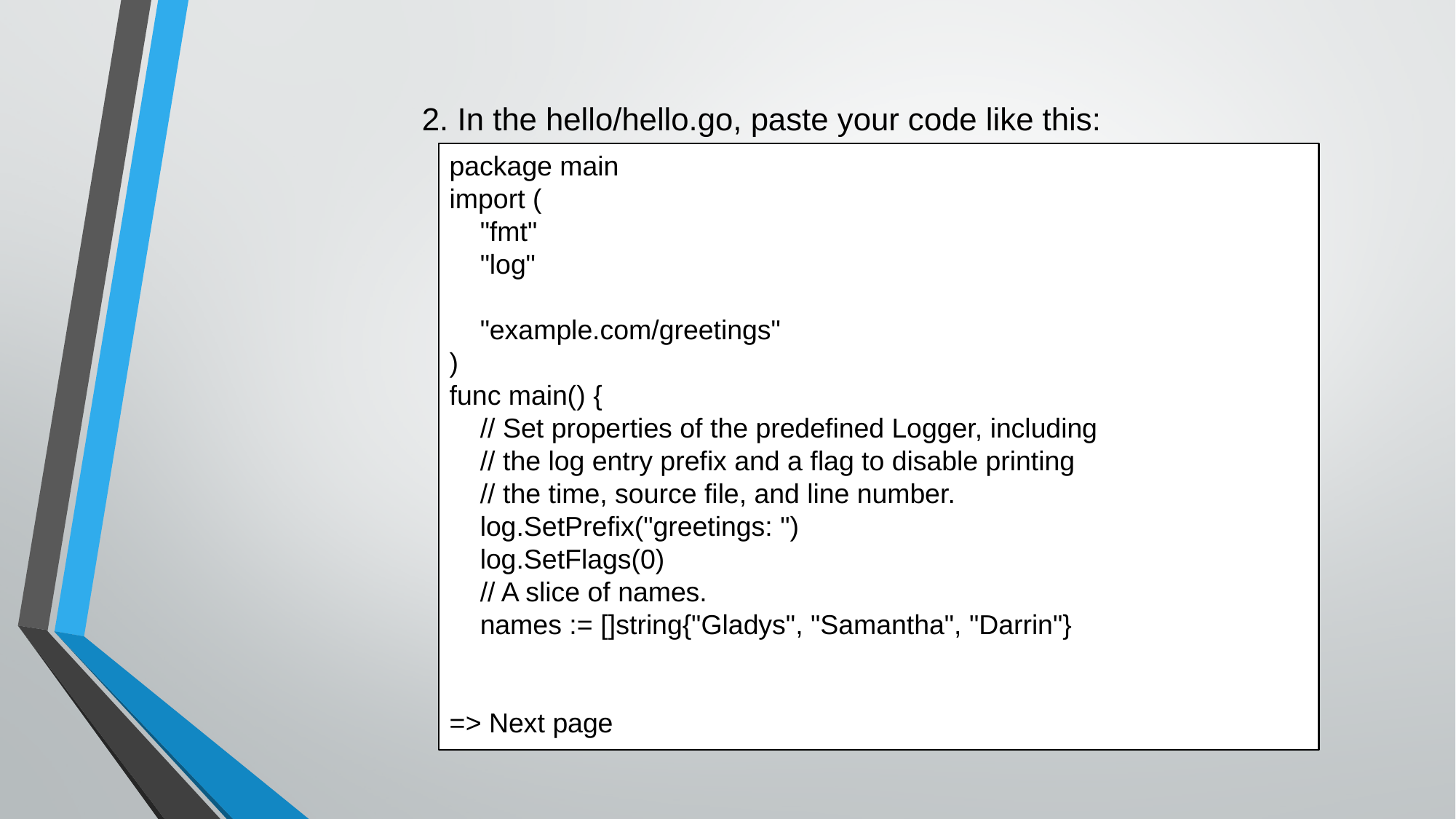

2. In the hello/hello.go, paste your code like this:

package main
import (
    "fmt"
    "log"

    "example.com/greetings"
)
func main() {
    // Set properties of the predefined Logger, including
    // the log entry prefix and a flag to disable printing
    // the time, source file, and line number.
    log.SetPrefix("greetings: ")
    log.SetFlags(0)
    // A slice of names.
    names := []string{"Gladys", "Samantha", "Darrin"}

=> Next page